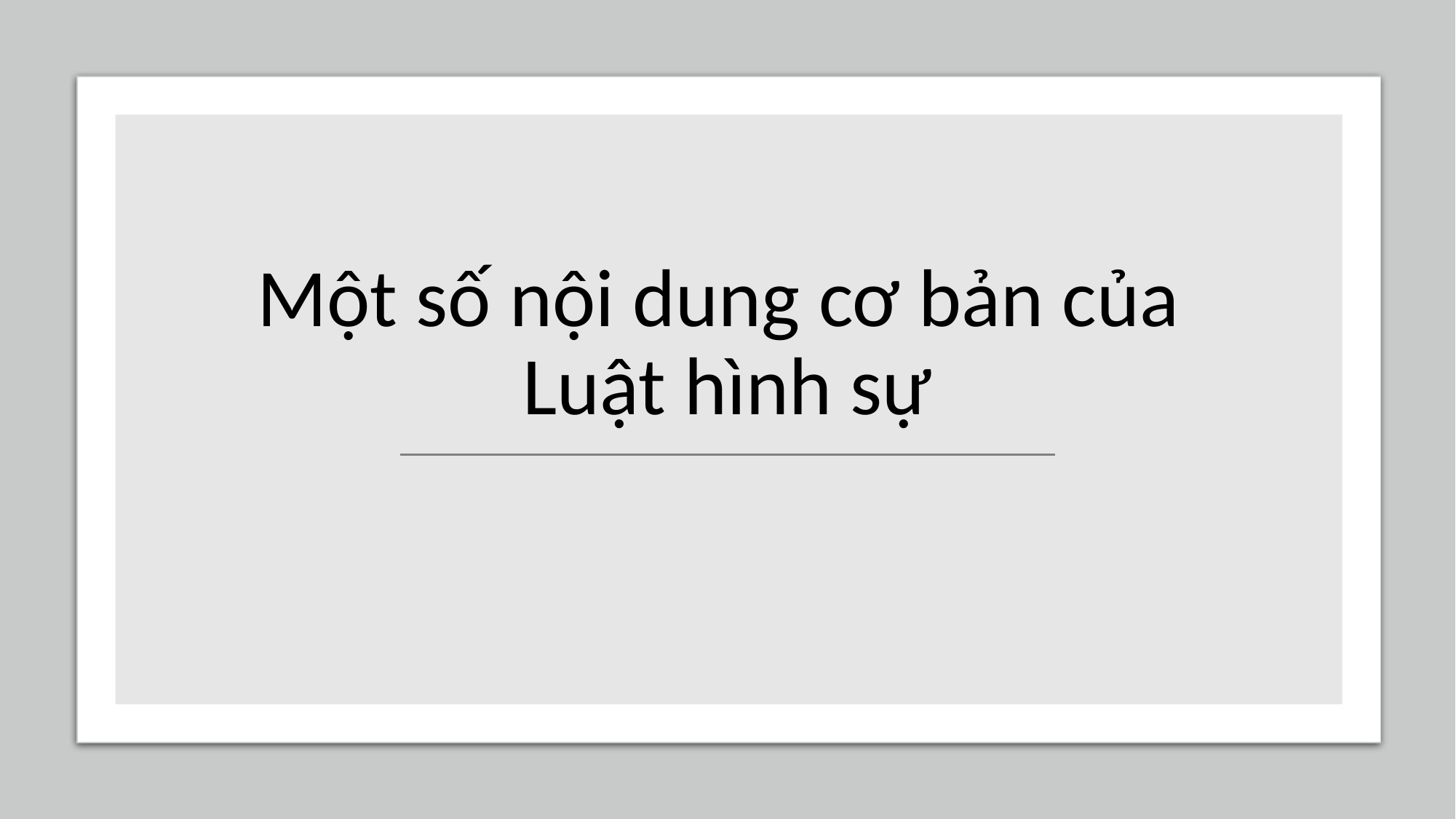

# Một số nội dung cơ bản của Luật hình sự